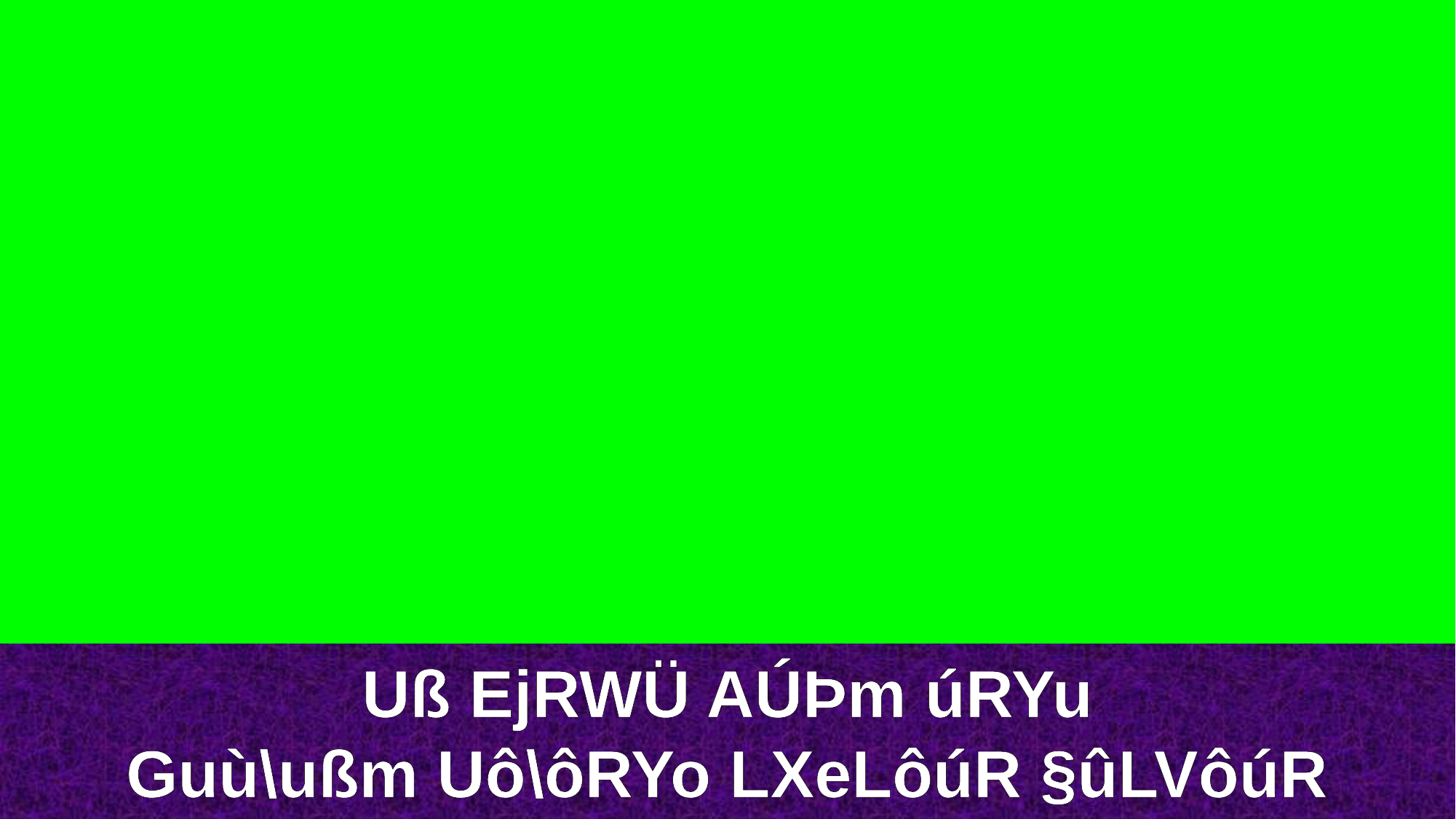

Uß EjRWÜ AÚÞm úRYu
Guù\ußm Uô\ôRYo LXeLôúR §ûLVôúR